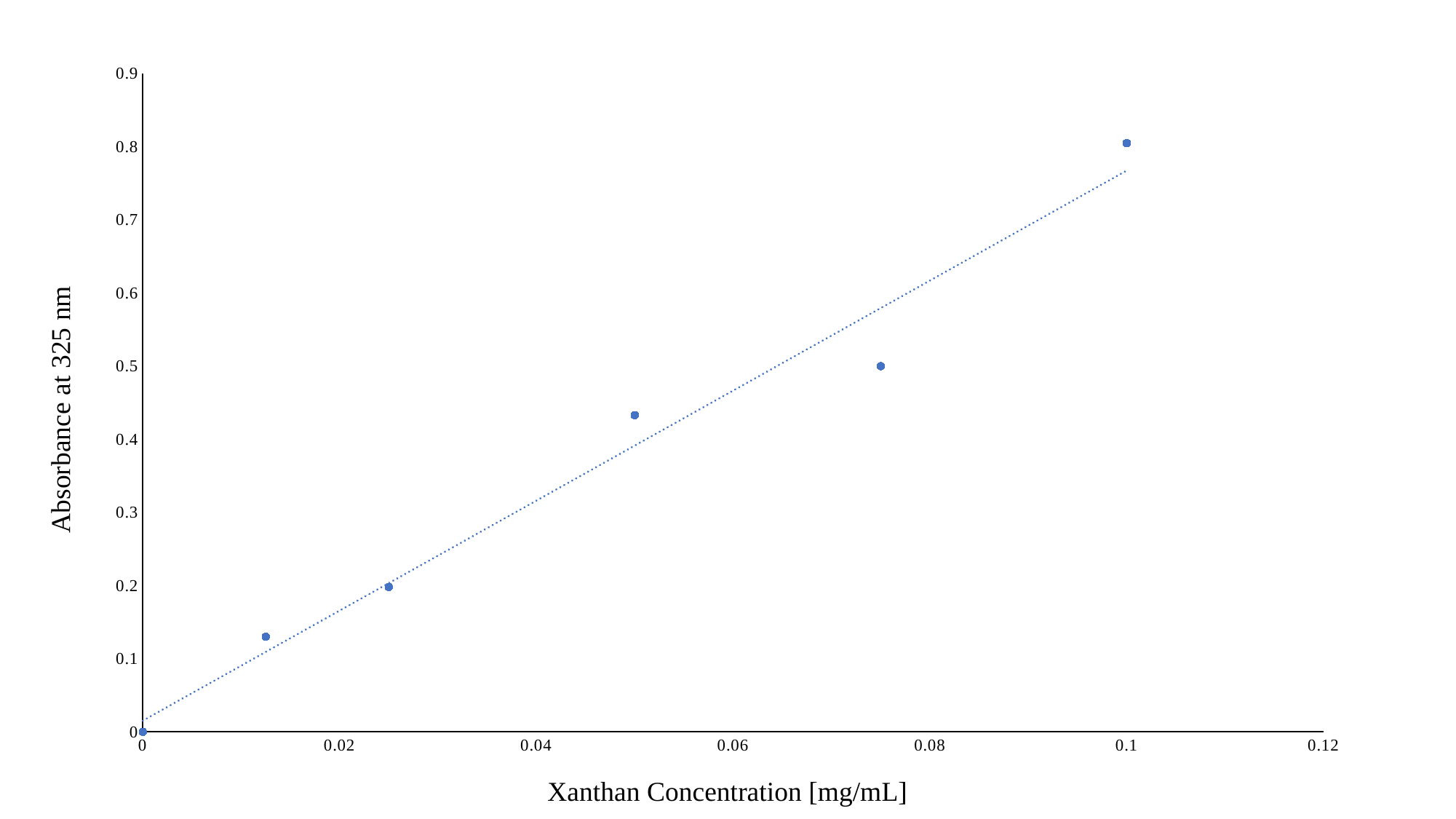

### Chart

| Category | Absorbance |
|---|---|
Absorbance at 325 nm
Xanthan Concentration [mg/mL]